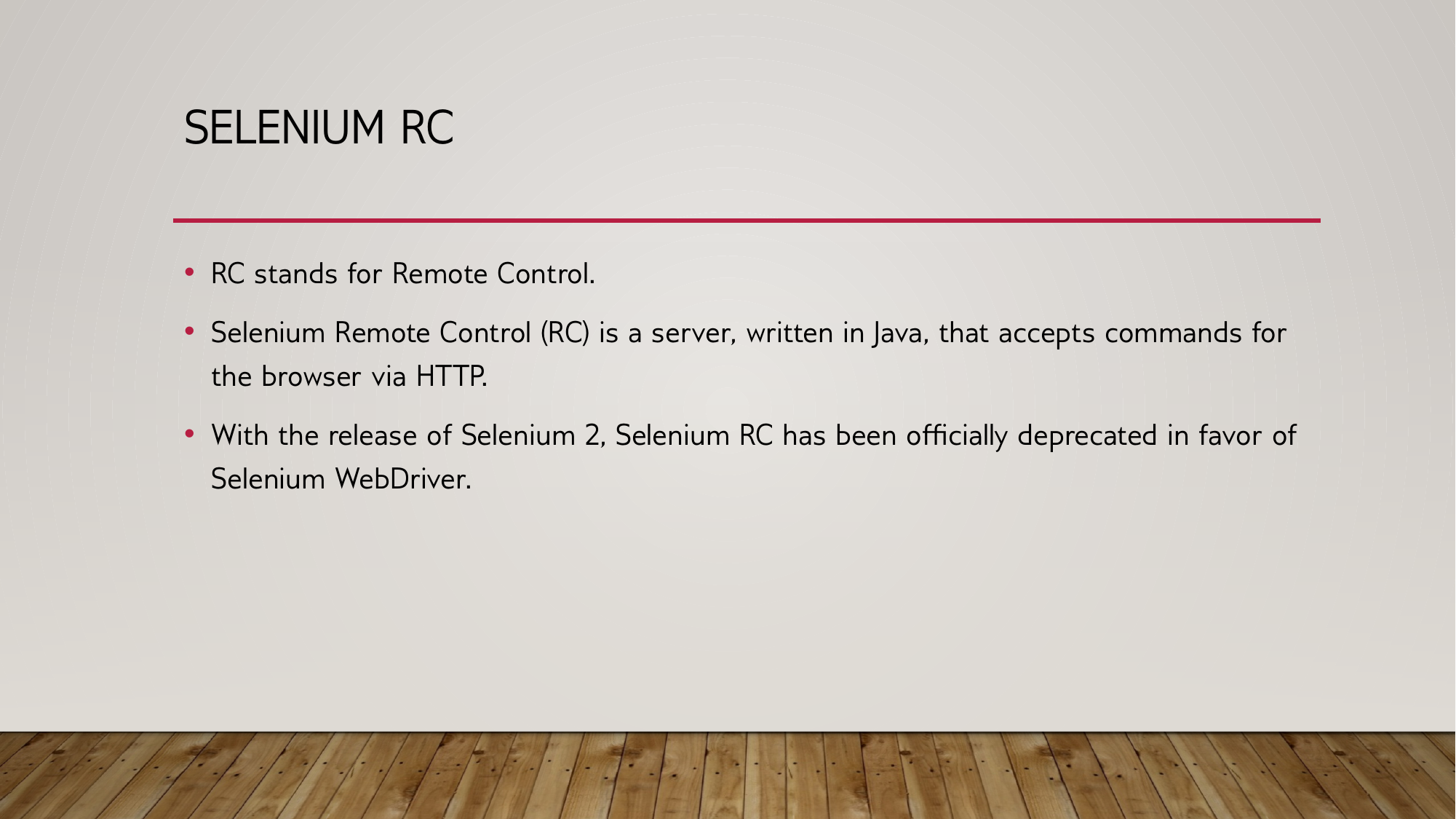

# Selenium rc
RC stands for Remote Control.
Selenium Remote Control (RC) is a server, written in Java, that accepts commands for the browser via HTTP.
With the release of Selenium 2, Selenium RC has been officially deprecated in favor of Selenium WebDriver.